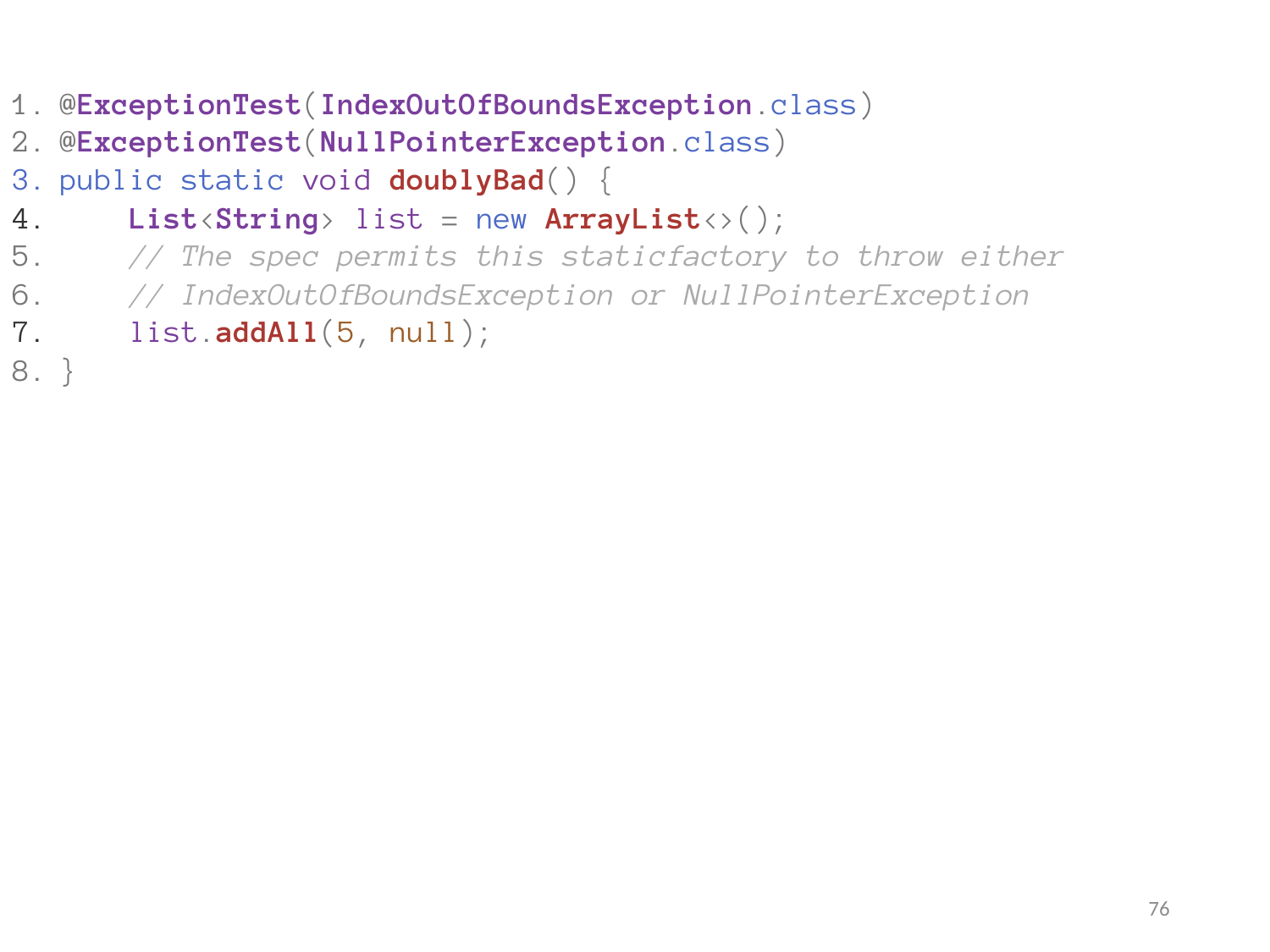

@ExceptionTest(IndexOutOfBoundsException.class)
@ExceptionTest(NullPointerException.class)
public static void doublyBad() {
    List<String> list = new ArrayList<>();
    // The spec permits this staticfactory to throw either
    // IndexOutOfBoundsException or NullPointerException
    list.addAll(5, null);
}
76